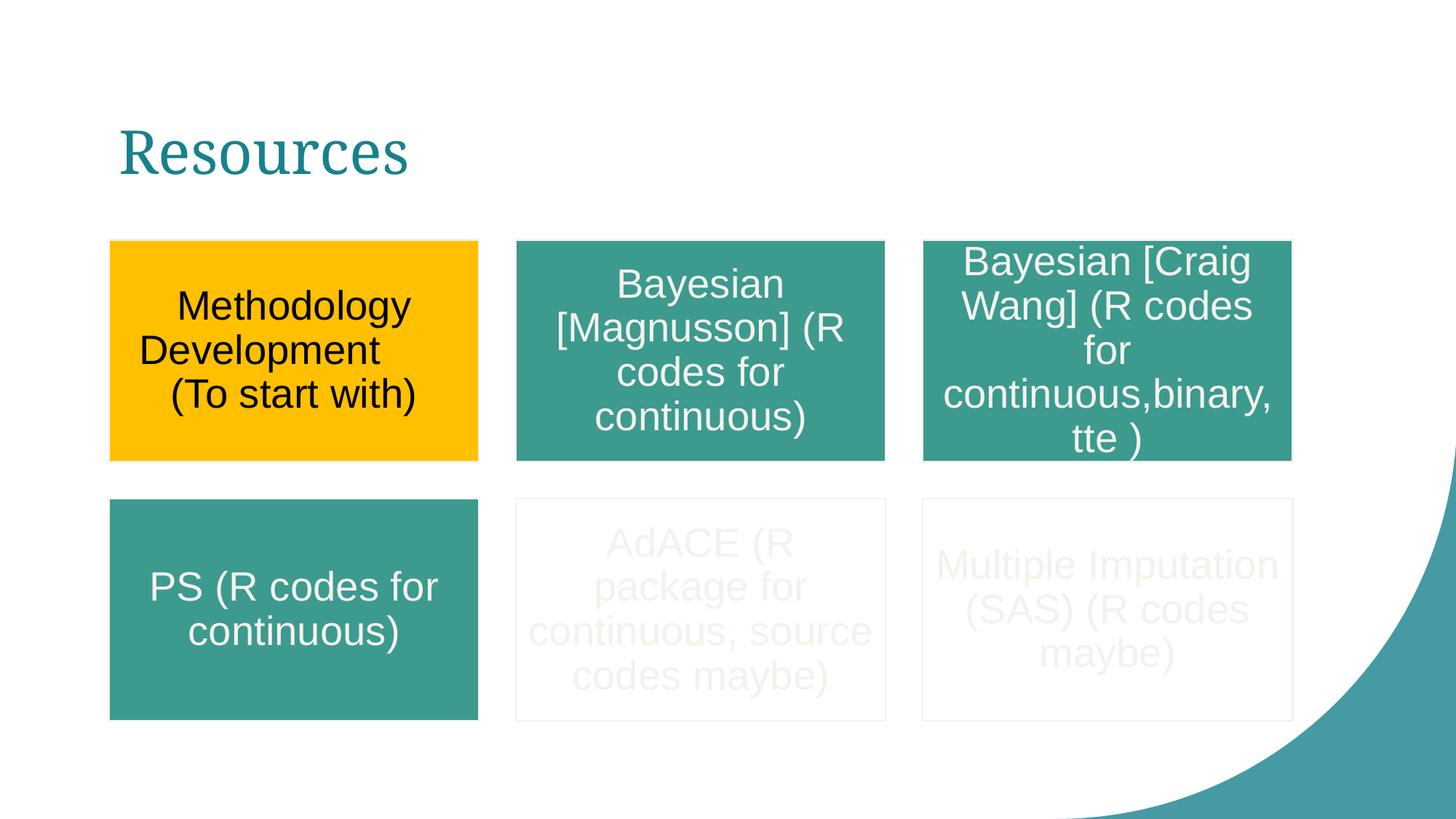

# Resources
Methodology Development       (To start with)
Bayesian [Magnusson] (R codes for continuous)
Bayesian [Craig Wang] (R codes for continuous,binary, tte )
PS (R codes for continuous)
AdACE (R package for continuous, source codes maybe)
Multiple Imputation (SAS) (R codes maybe)